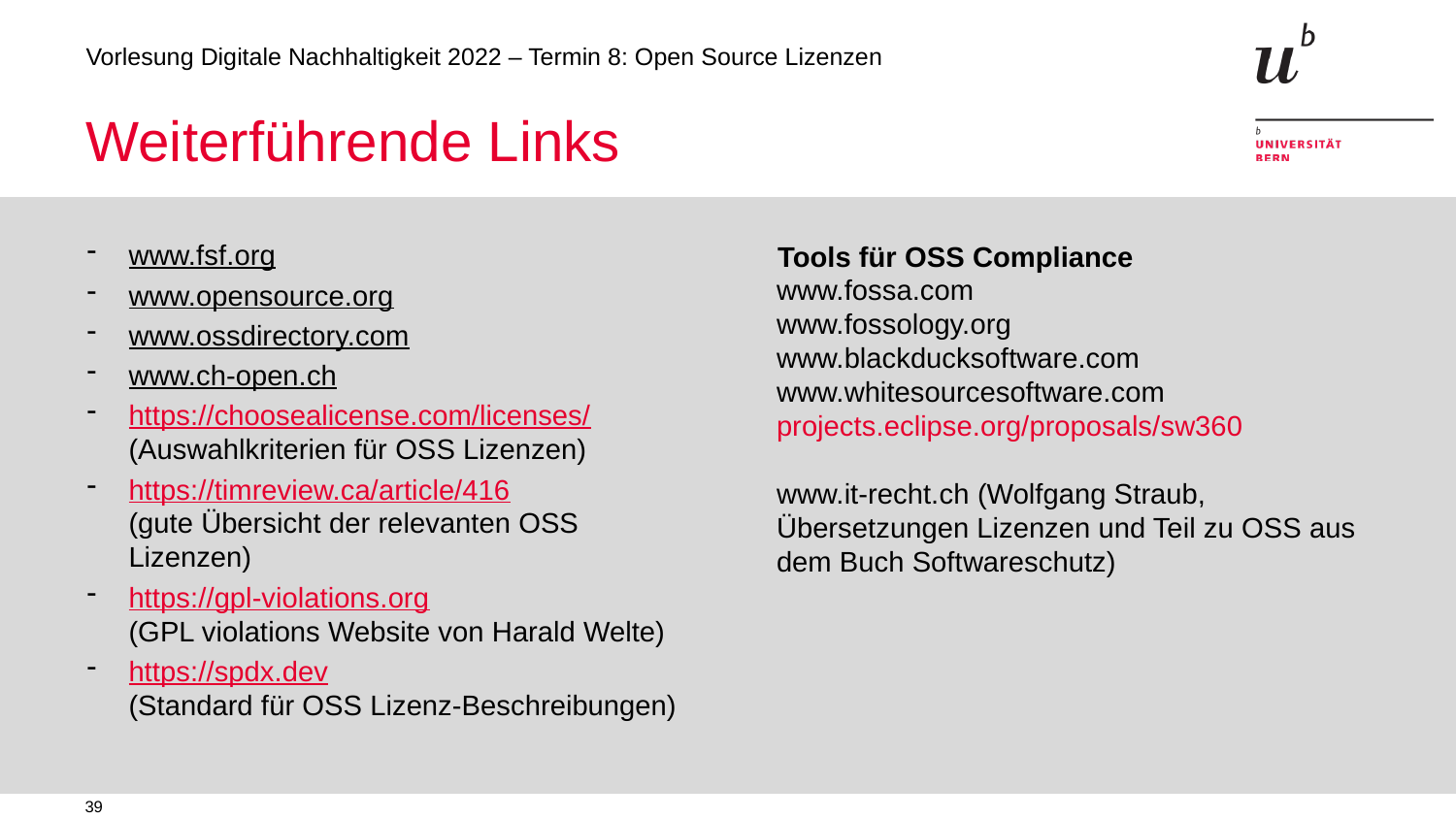

# Weiterführende Links
www.fsf.org
www.opensource.org
www.ossdirectory.com
www.ch-open.ch
https://choosealicense.com/licenses/
(Auswahlkriterien für OSS Lizenzen)
https://timreview.ca/article/416
(gute Übersicht der relevanten OSS Lizenzen)
https://gpl-violations.org
(GPL violations Website von Harald Welte)
https://spdx.dev
(Standard für OSS Lizenz-Beschreibungen)

Tools für OSS Compliance
www.fossa.com
www.fossology.org
www.blackducksoftware.com
www.whitesourcesoftware.com
projects.eclipse.org/proposals/sw360

www.it-recht.ch (Wolfgang Straub, Übersetzungen Lizenzen und Teil zu OSS aus dem Buch Softwareschutz)